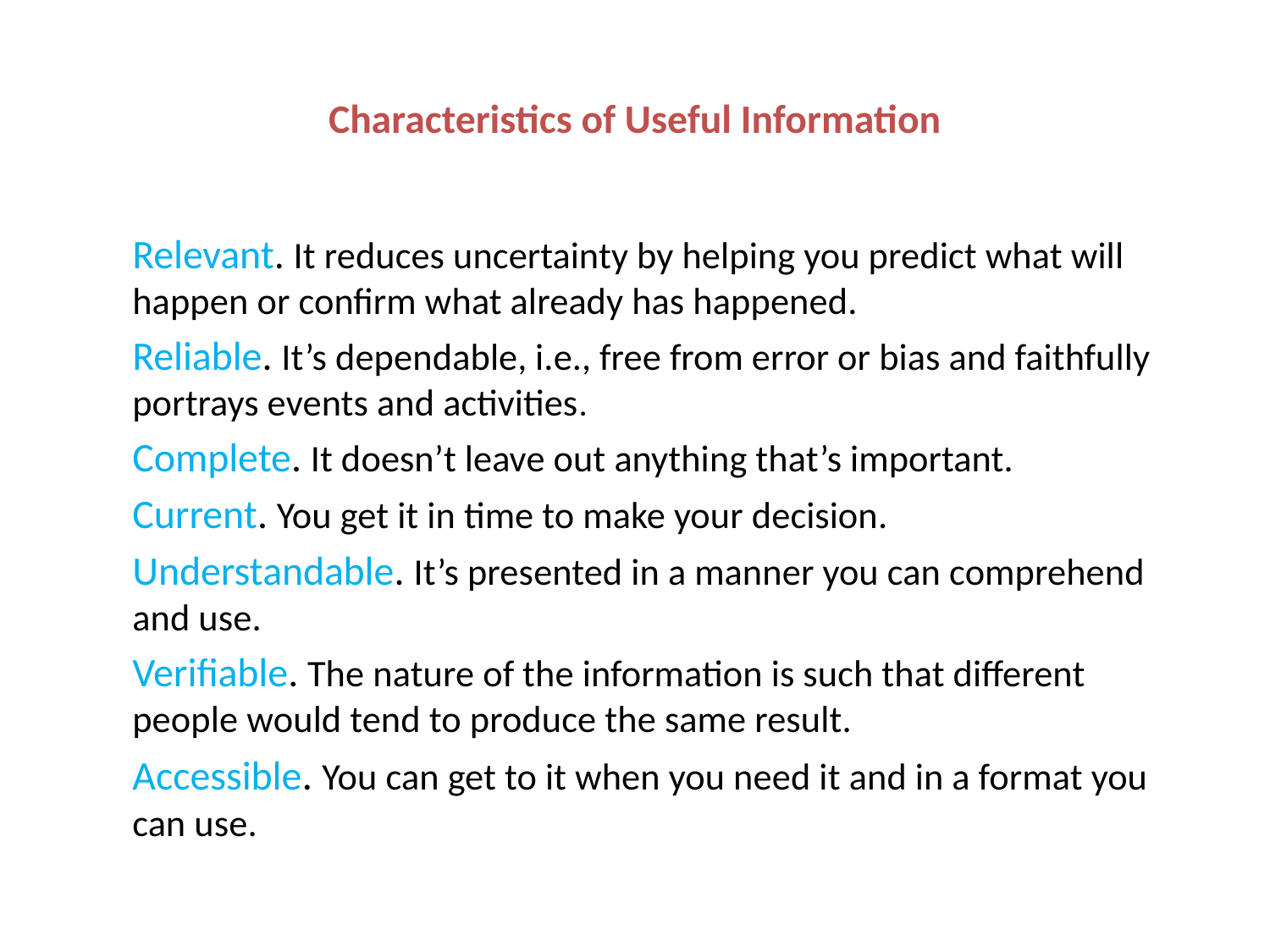

# Characteristics of Useful Information
Relevant. It reduces uncertainty by helping you predict what will happen or confirm what already has happened.
Reliable. It’s dependable, i.e., free from error or bias and faithfully portrays events and activities.
Complete. It doesn’t leave out anything that’s important.
Current. You get it in time to make your decision.
Understandable. It’s presented in a manner you can comprehend and use.
Verifiable. The nature of the information is such that different people would tend to produce the same result.
Accessible. You can get to it when you need it and in a format you can use.